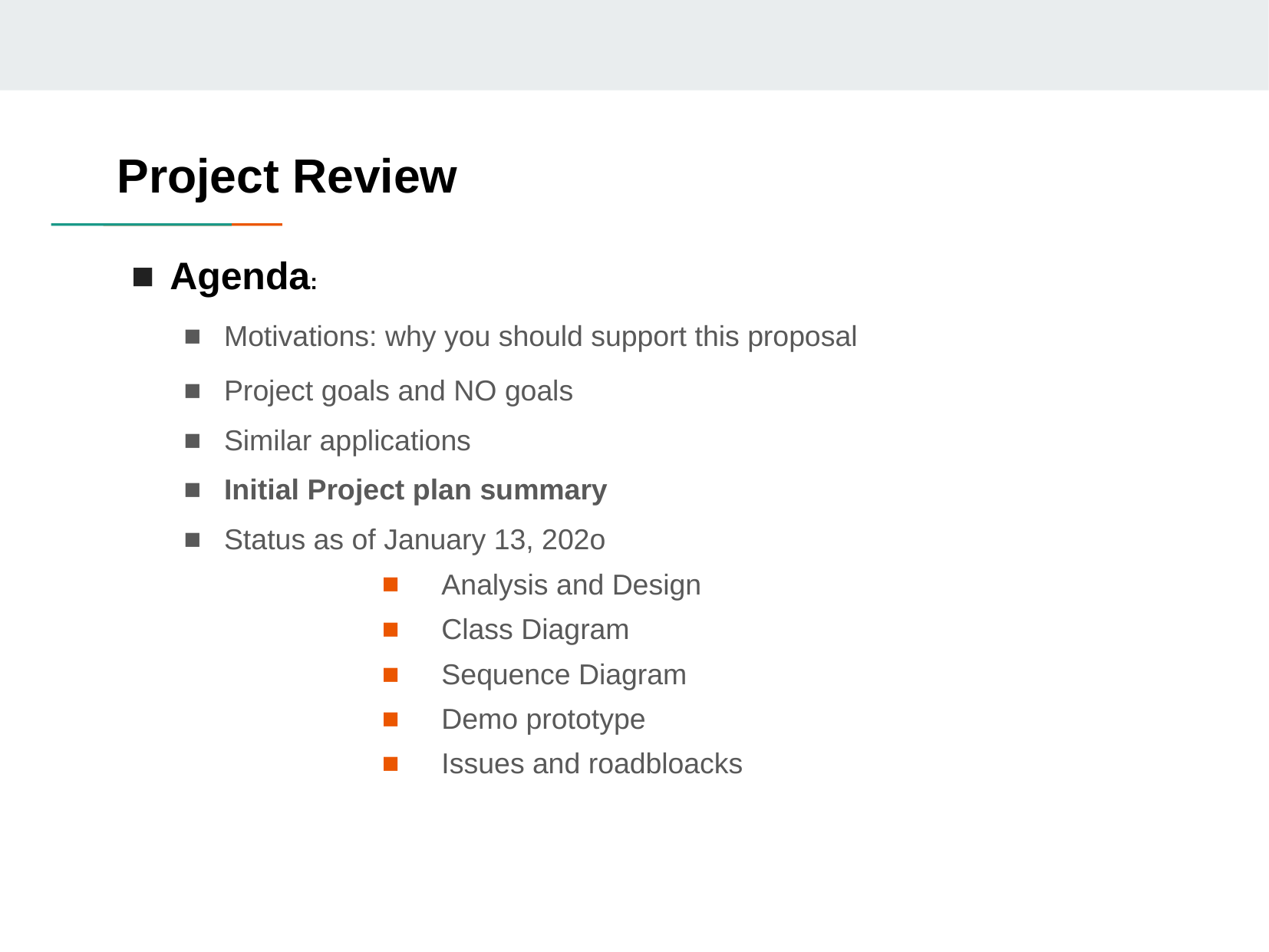

# Project Review
Agenda:
Motivations: why you should support this proposal
Project goals and NO goals
Similar applications
Initial Project plan summary
Status as of January 13, 202o
Analysis and Design
Class Diagram
Sequence Diagram
Demo prototype
Issues and roadbloacks